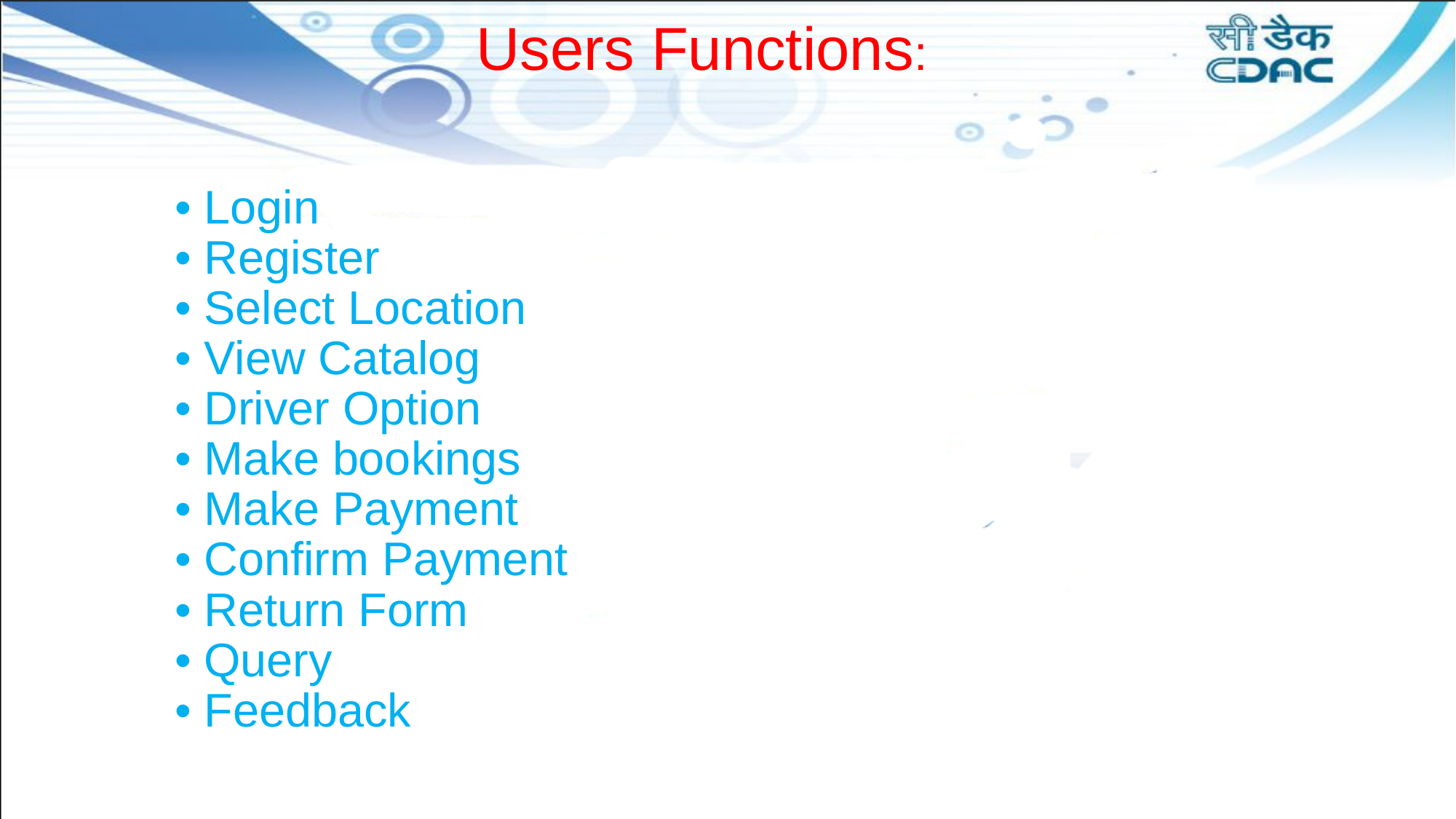

# Users Functions: • Login • Register • Select Location • View Catalog • Driver Option • Make bookings • Make Payment • Confirm Payment • Return Form • Query • Feedback